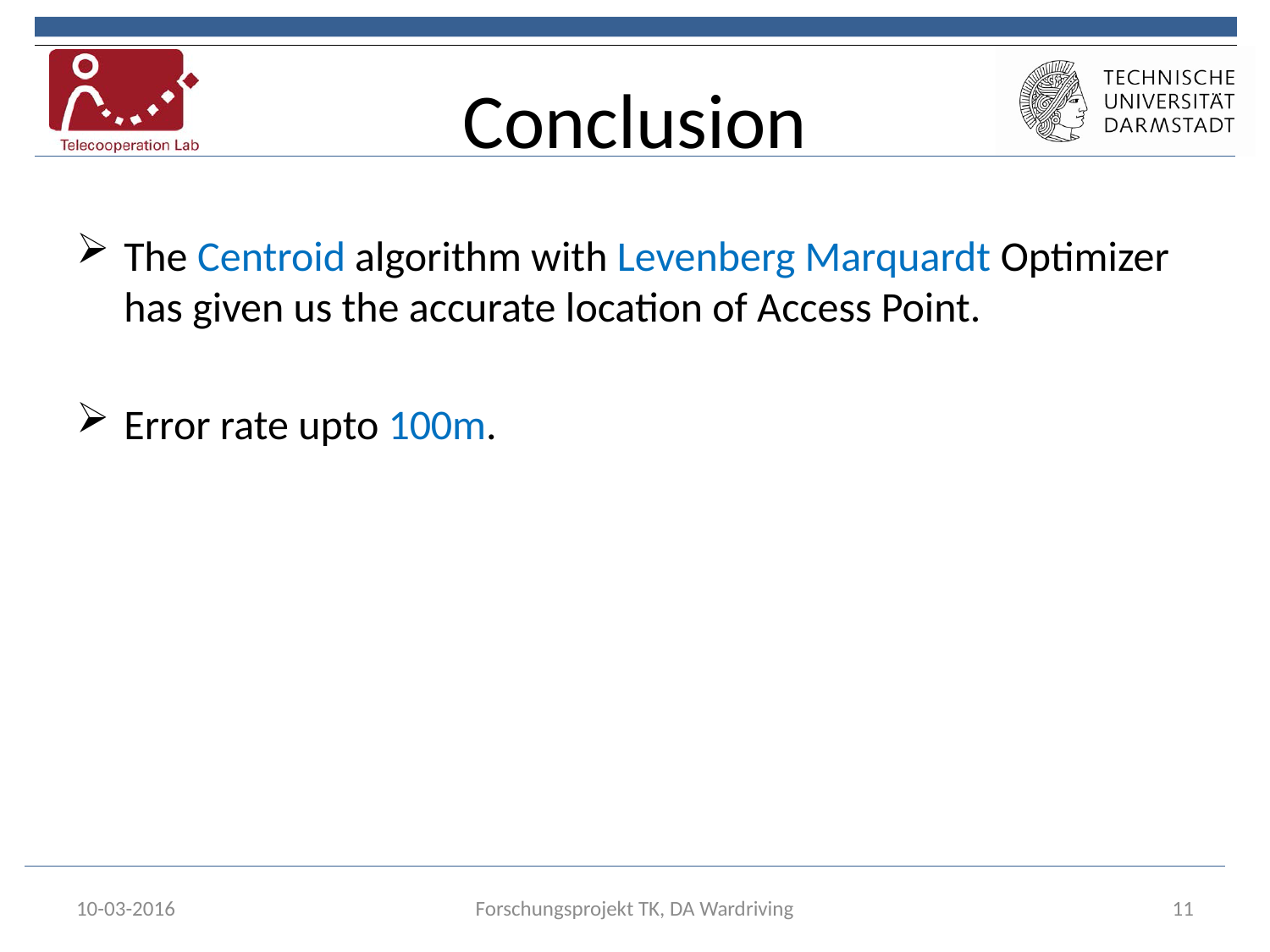

# Conclusion
The Centroid algorithm with Levenberg Marquardt Optimizer has given us the accurate location of Access Point.

Error rate upto 100m.

10-03-2016
Forschungsprojekt TK, DA Wardriving
11